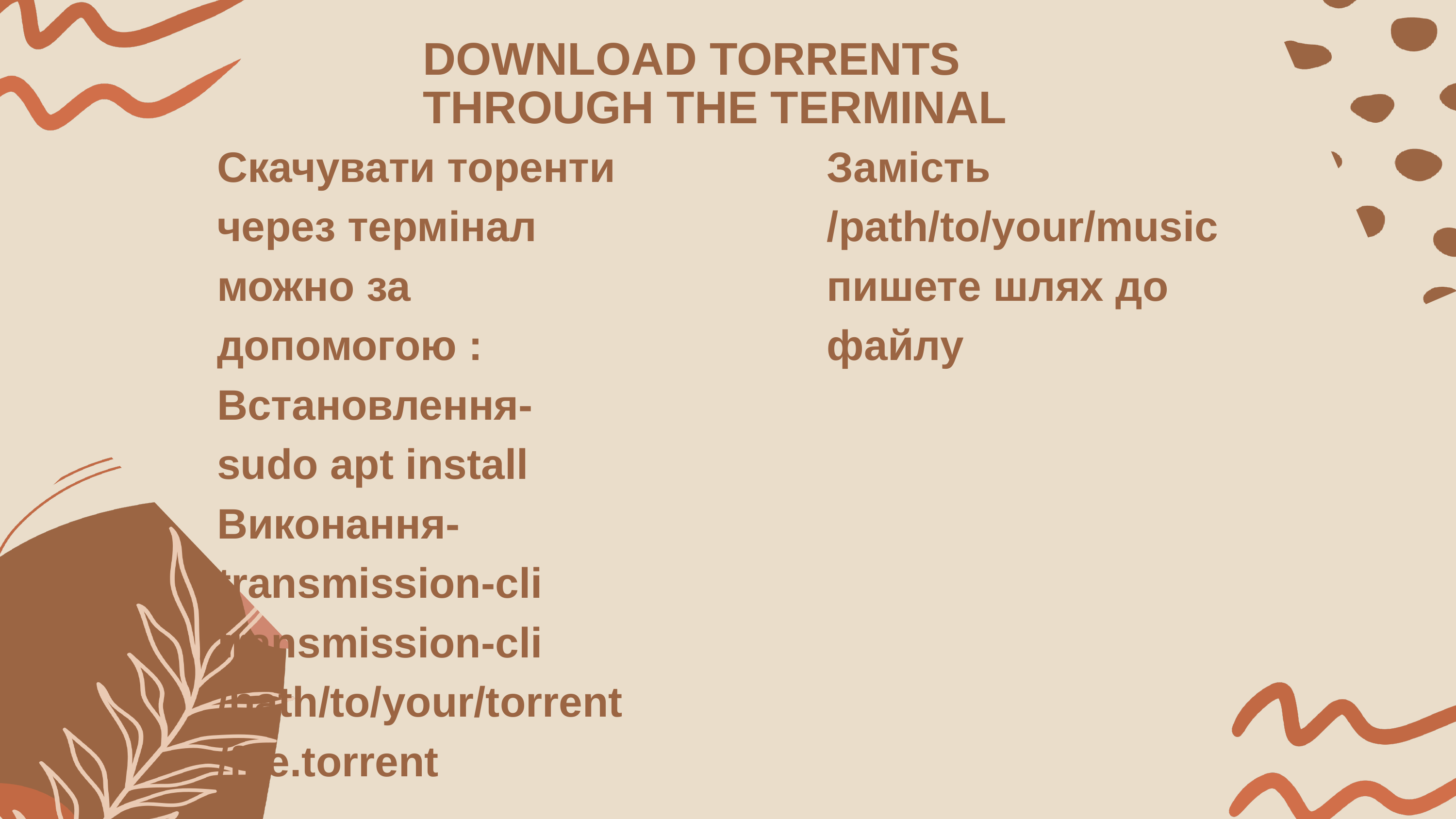

DOWNLOAD TORRENTS THROUGH THE TERMINAL

Скачувати торенти через термінал можно за допомогою :
Встановлення-sudo apt install Виконання-transmission-cli
transmission-cli /path/to/your/torrent/file.torrent

Замість  /path/to/your/music пишете шлях до файлу